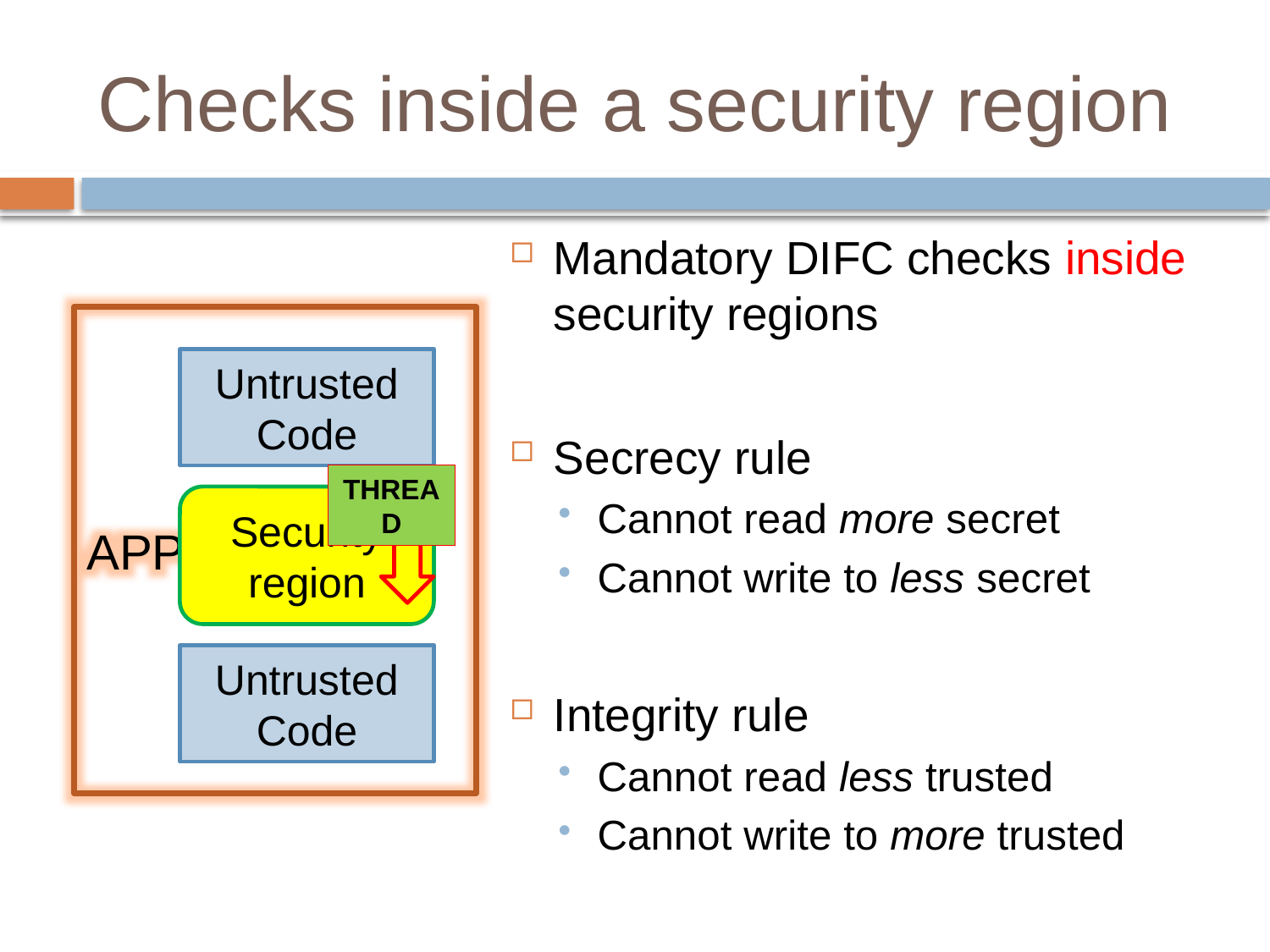

# Checks inside a security region
Mandatory DIFC checks inside security regions

Secrecy rule
Cannot read more secret
Cannot write to less secret

Integrity rule
Cannot read less trusted
Cannot write to more trusted

APP
Untrusted Code
THREAD
Security region

Untrusted Code